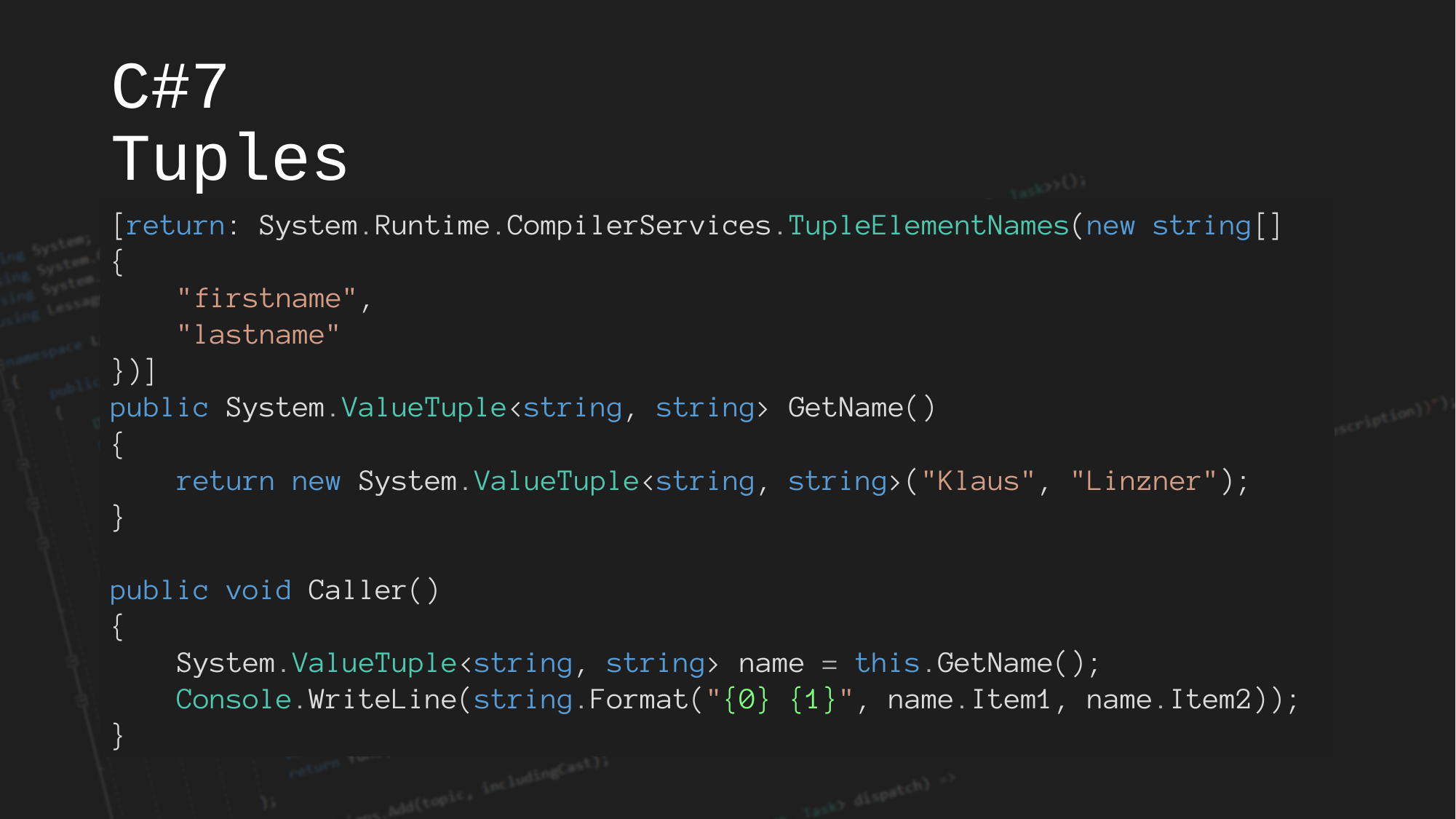

# C#7 Tuples
[return: System.Runtime.CompilerServices.TupleElementNames(new string[]
{
    "firstname",
    "lastname"
})]
public System.ValueTuple<string, string> GetName()
{
    return new System.ValueTuple<string, string>("Klaus", "Linzner");
}
public void Caller()
{
    System.ValueTuple<string, string> name = this.GetName();
    Console.WriteLine(string.Format("{0} {1}", name.Item1, name.Item2));
}